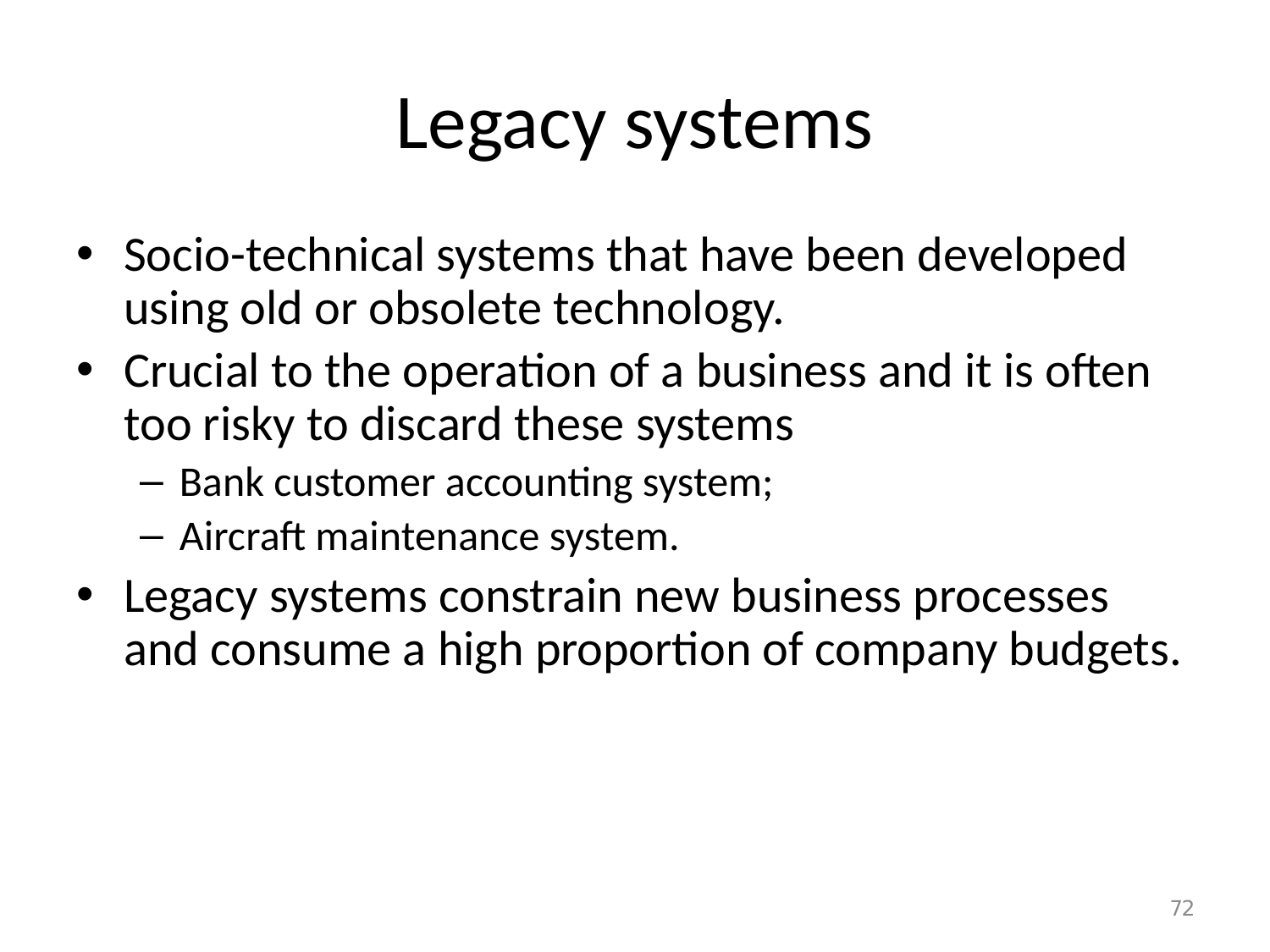

# Legacy systems
Socio-technical systems that have been developed using old or obsolete technology.
Crucial to the operation of a business and it is often too risky to discard these systems
Bank customer accounting system;
Aircraft maintenance system.
Legacy systems constrain new business processes and consume a high proportion of company budgets.

72